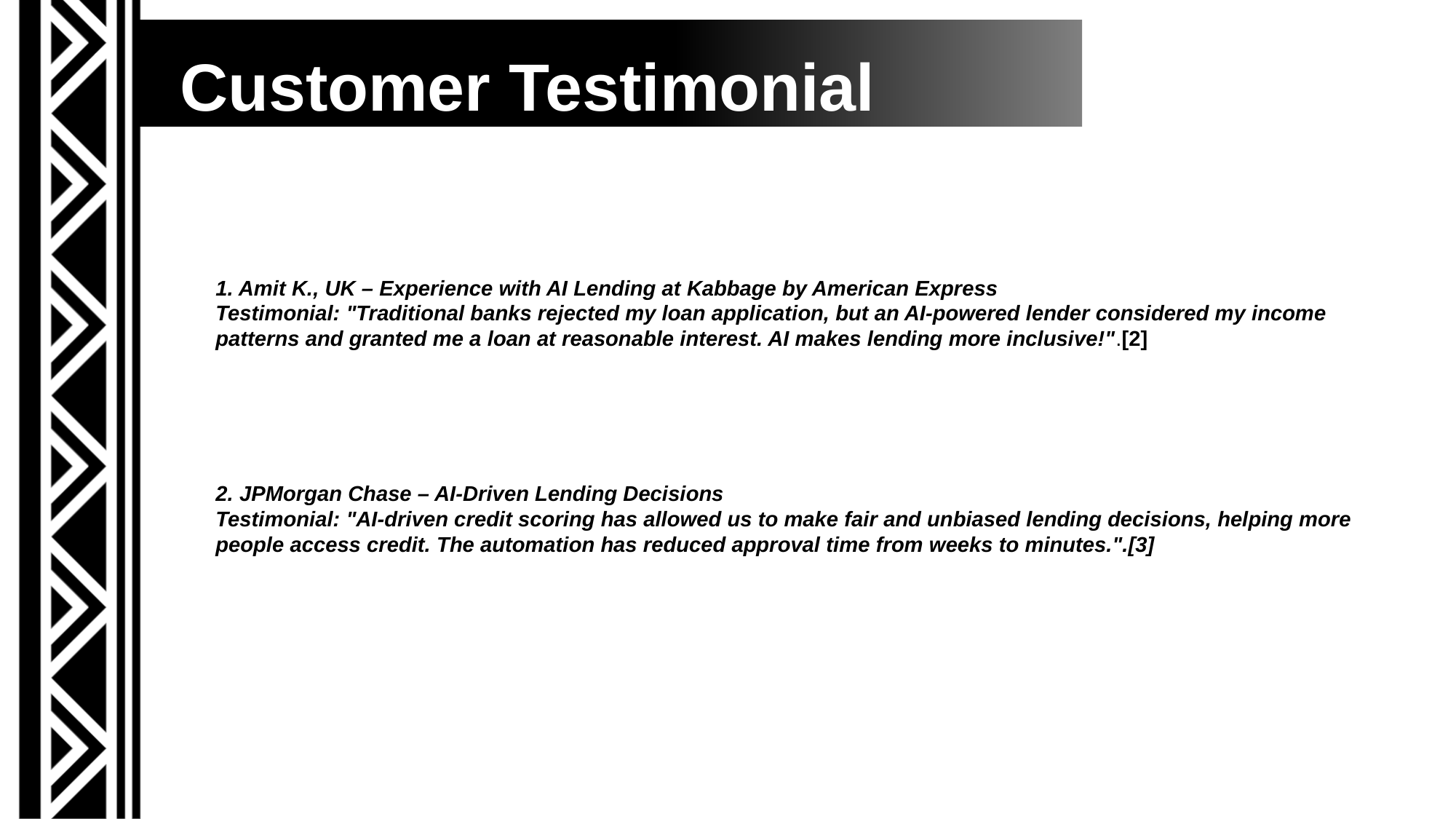

Customer Testimonial
1. Amit K., UK – Experience with AI Lending at Kabbage by American Express
Testimonial: "Traditional banks rejected my loan application, but an AI-powered lender considered my income patterns and granted me a loan at reasonable interest. AI makes lending more inclusive!".[2]
2. JPMorgan Chase – AI-Driven Lending Decisions
Testimonial: "AI-driven credit scoring has allowed us to make fair and unbiased lending decisions, helping more people access credit. The automation has reduced approval time from weeks to minutes.".[3]